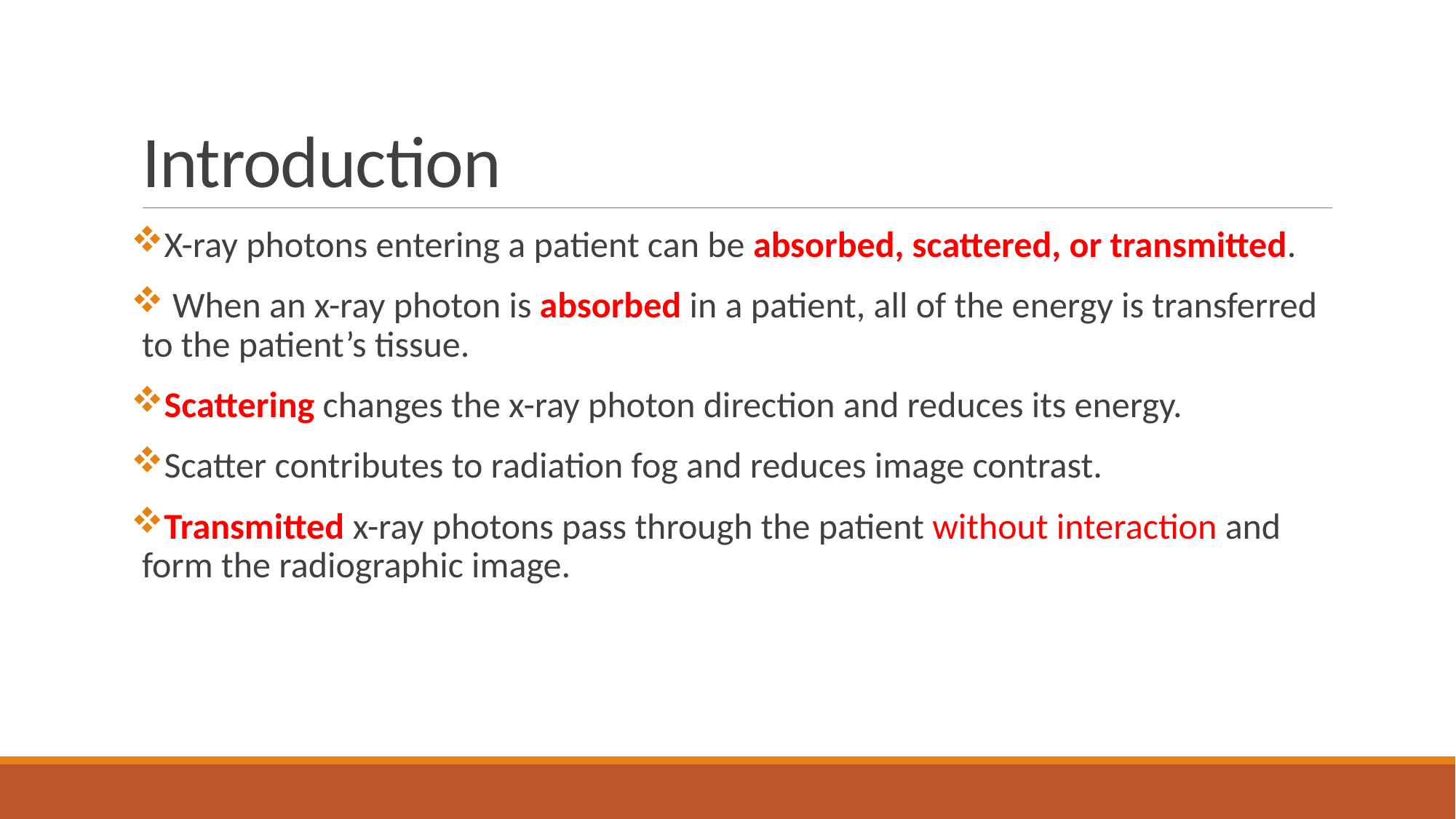

# Introduction
X-ray photons entering a patient can be absorbed, scattered, or transmitted.
 When an x-ray photon is absorbed in a patient, all of the energy is transferred to the patient’s tissue.
Scattering changes the x-ray photon direction and reduces its energy.
Scatter contributes to radiation fog and reduces image contrast.
Transmitted x-ray photons pass through the patient without interaction and form the radiographic image.